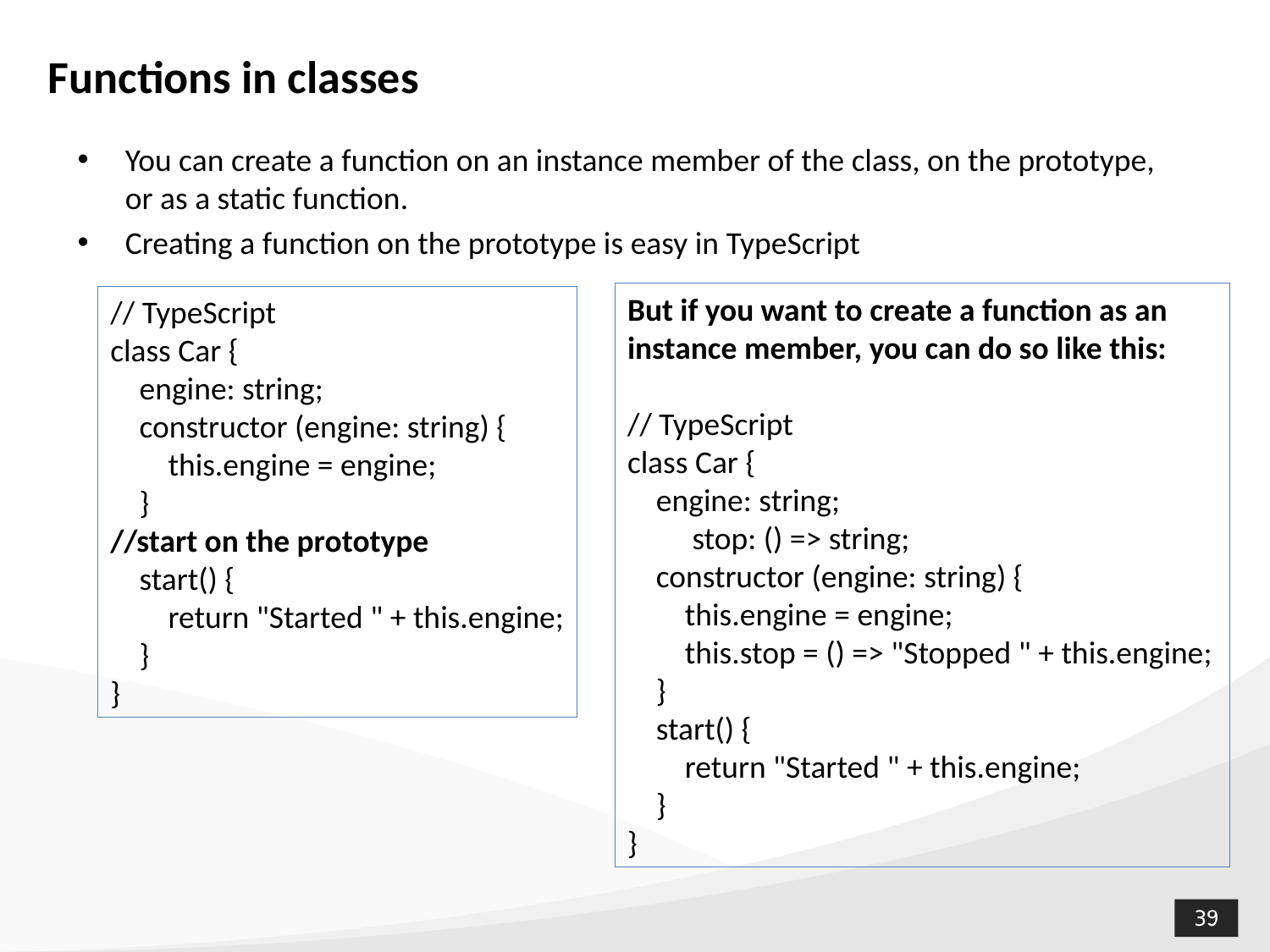

# Functions in classes
You can create a function on an instance member of the class, on the prototype, or as a static function.
Creating a function on the prototype is easy in TypeScript
But if you want to create a function as an instance member, you can do so like this:

// TypeScript
class Car {
    engine: string;
         stop: () => string;
    constructor (engine: string) {
        this.engine = engine;
        this.stop = () => "Stopped " + this.engine;
    }
    start() {
        return "Started " + this.engine;
    }
}
// TypeScript
class Car {
    engine: string;
    constructor (engine: string) {
        this.engine = engine;
    }
//start on the prototype
    start() {
        return "Started " + this.engine;
    }
}